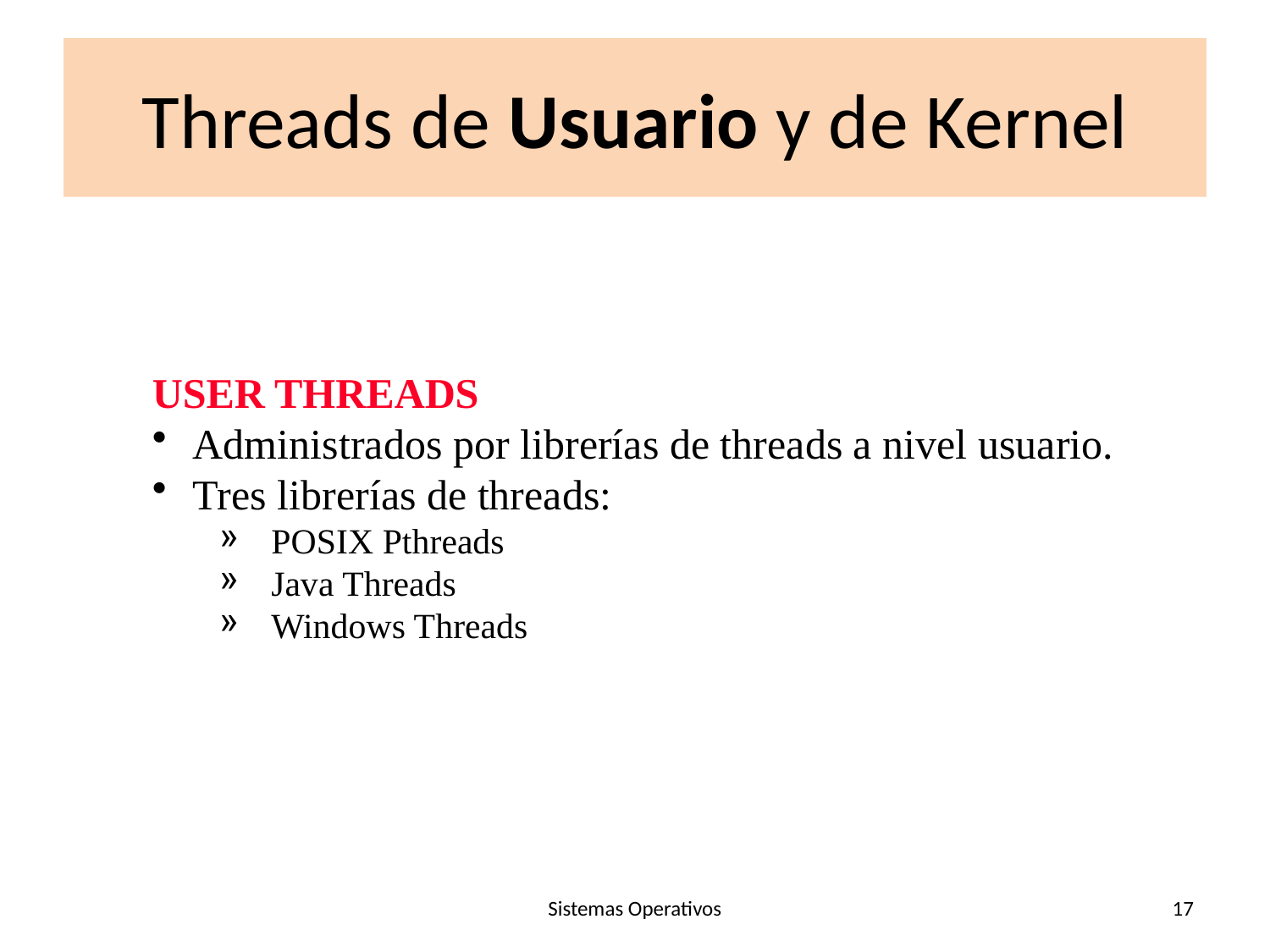

# Threads de Usuario y de Kernel
USER THREADS
Administrados por librerías de threads a nivel usuario.
Tres librerías de threads:
POSIX Pthreads
Java Threads
Windows Threads

Sistemas Operativos
17